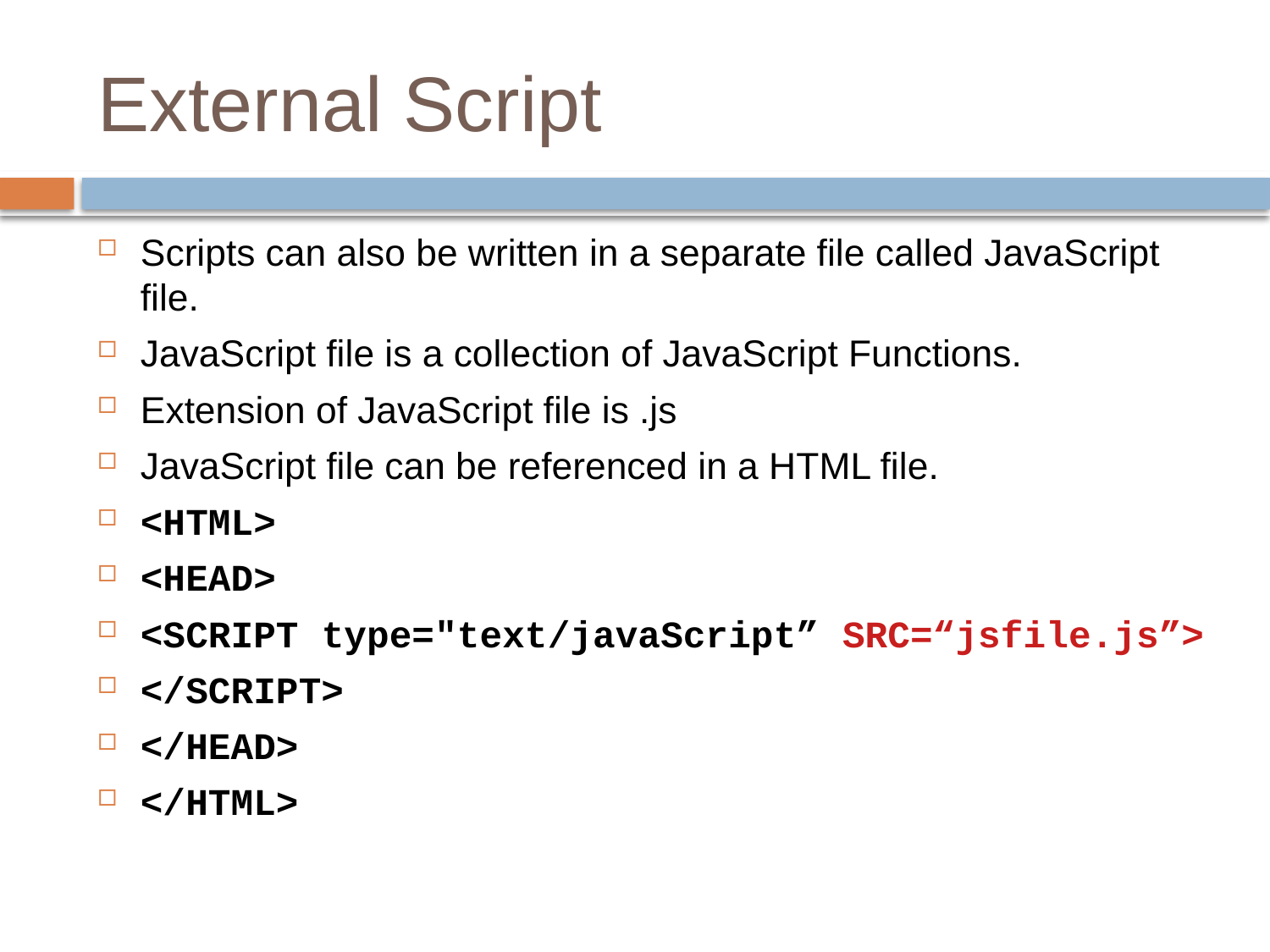

# External Script
Scripts can also be written in a separate file called JavaScript file.
JavaScript file is a collection of JavaScript Functions.
Extension of JavaScript file is .js
JavaScript file can be referenced in a HTML file.
<HTML>
<HEAD>
<SCRIPT type="text/javaScript” SRC=“jsfile.js”>
</SCRIPT>
</HEAD>
</HTML>